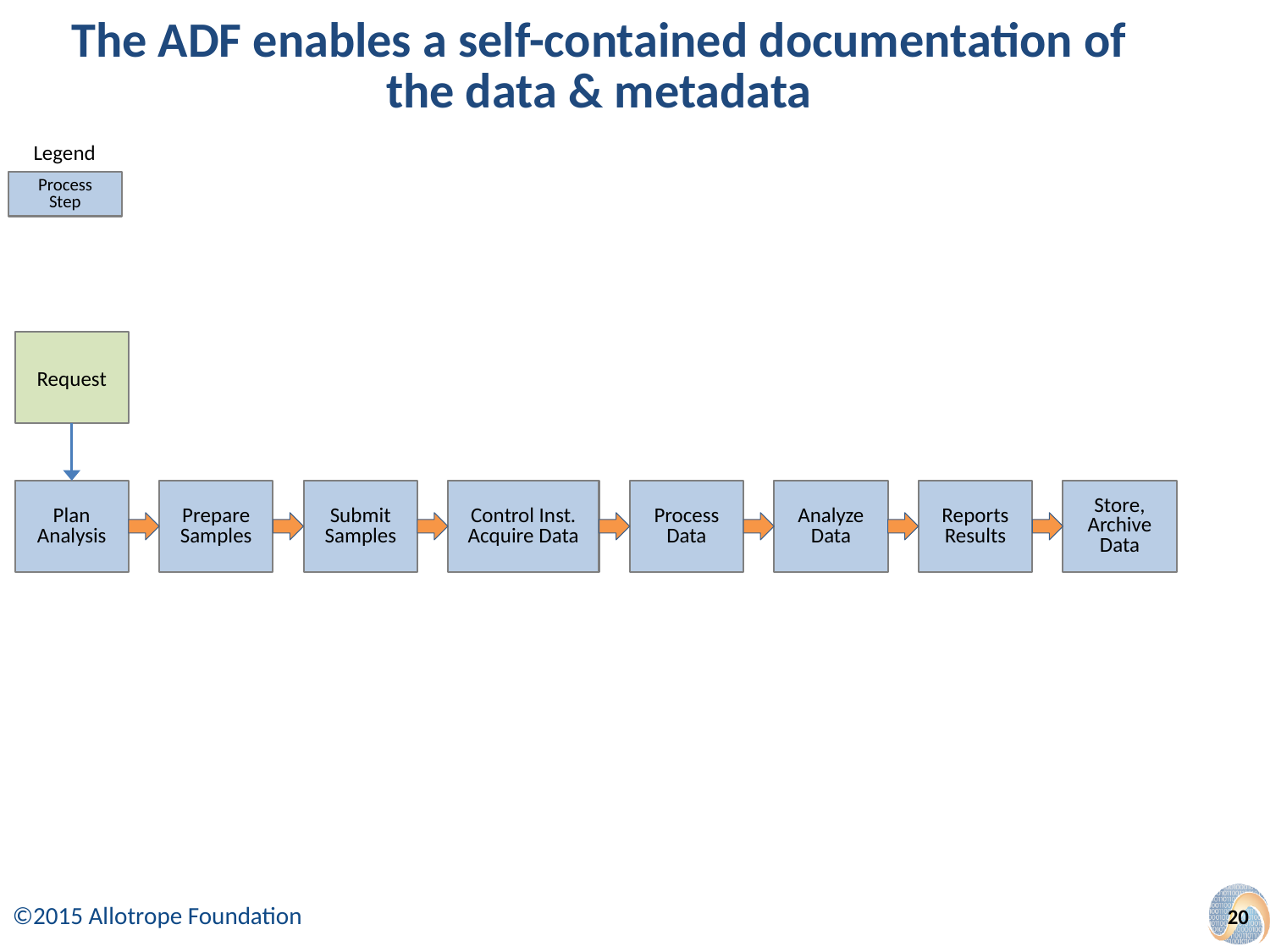

# The ADF enables a self-contained documentation of the data & metadata
Legend
Process
Step
Request
Plan Analysis
Prepare Samples
Submit Samples
Control Inst. Acquire Data
Process Data
Analyze Data
Reports Results
Store, Archive Data

20